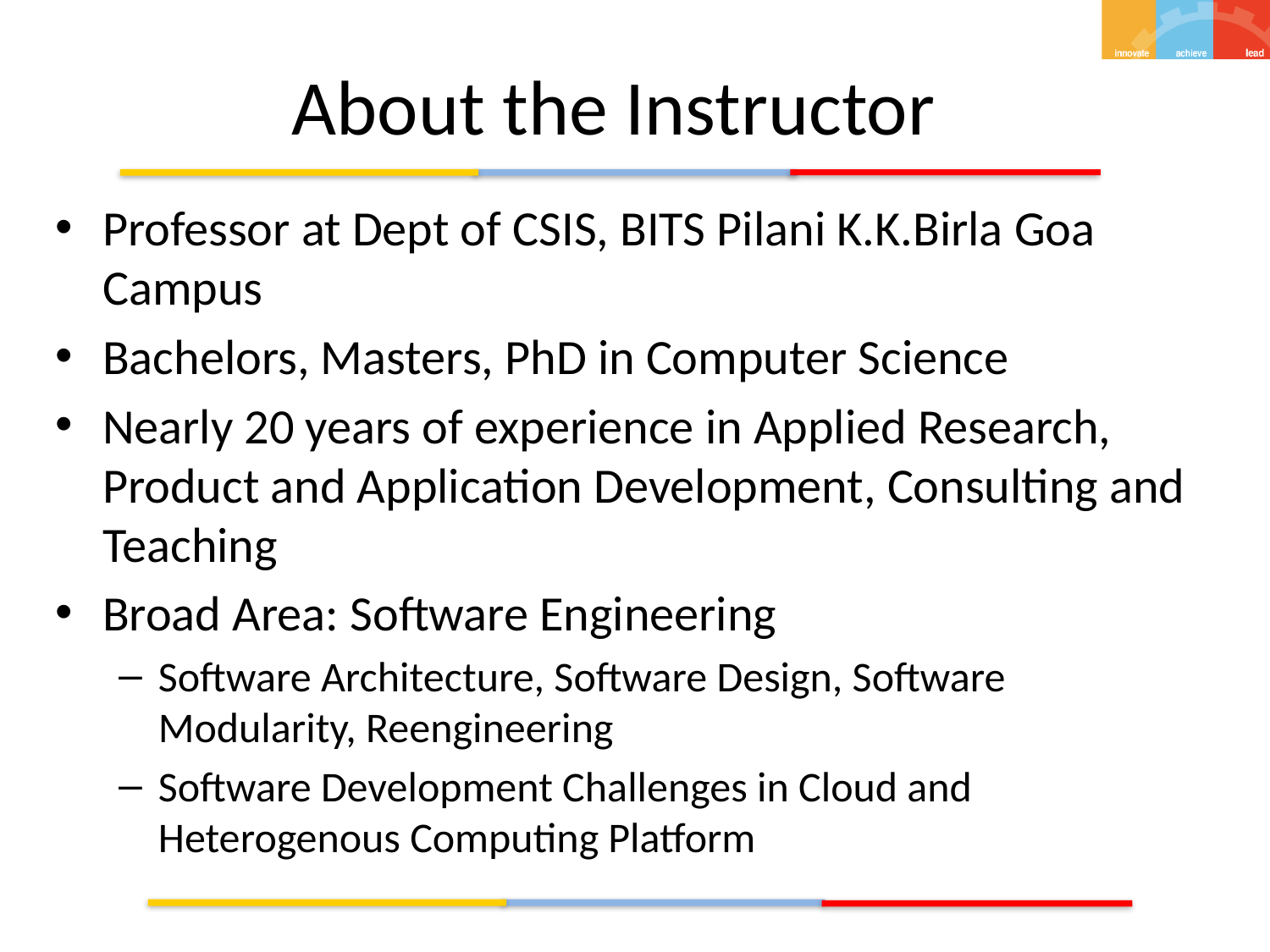

# About the Instructor
Professor at Dept of CSIS, BITS Pilani K.K.Birla Goa Campus
Bachelors, Masters, PhD in Computer Science
Nearly 20 years of experience in Applied Research, Product and Application Development, Consulting and Teaching
Broad Area: Software Engineering
Software Architecture, Software Design, Software Modularity, Reengineering
Software Development Challenges in Cloud and Heterogenous Computing Platform